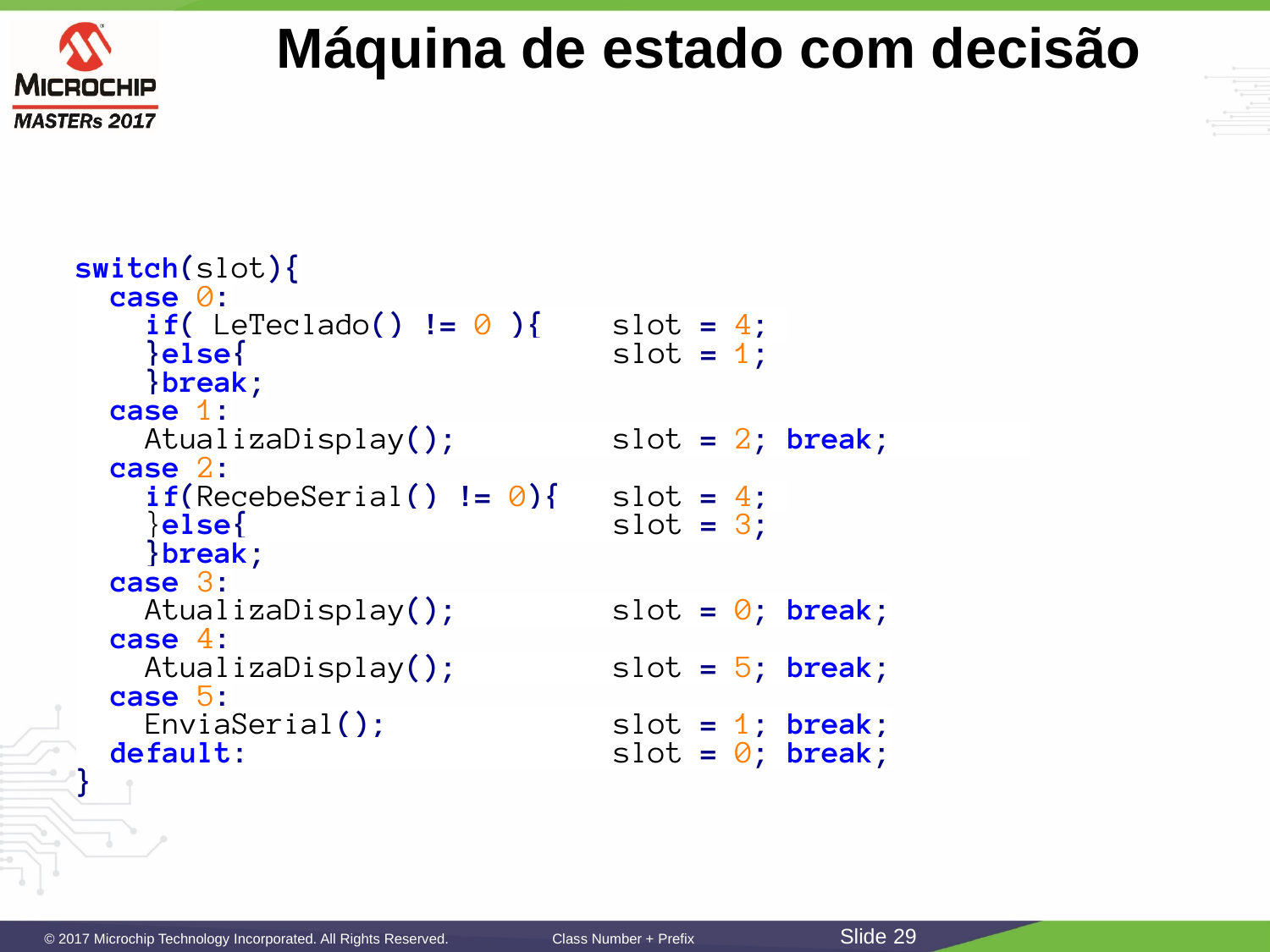

# Máquina de estado com decisão
switch(slot){
  case 0:
    if( LeTeclado() != 0 ){    slot = 4;
    }else{                     slot = 1;
    }break;
  case 1:
    AtualizaDisplay();         slot = 2; break;
  case 2:
    if(RecebeSerial() != 0){   slot = 4;
    }else{                     slot = 3;
    }break;
  case 3:
    AtualizaDisplay();         slot = 0; break;
  case 4:
    AtualizaDisplay();         slot = 5; break;
  case 5:
    EnviaSerial();             slot = 1; break;
  default:                     slot = 0; break;
}